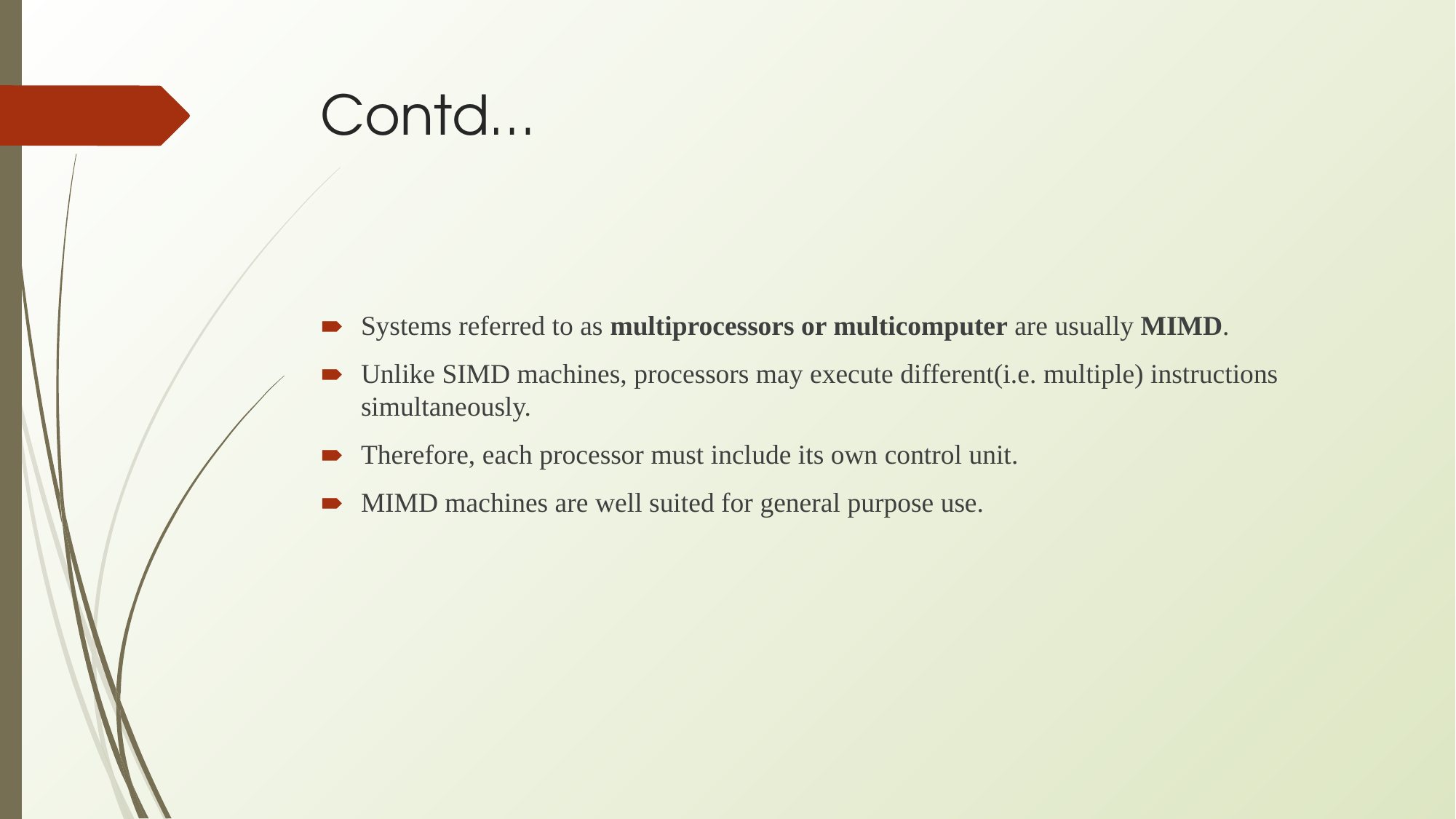

# Contd…

Systems referred to as multiprocessors or multicomputer are usually MIMD.
Unlike SIMD machines, processors may execute different(i.e. multiple) instructions simultaneously.
Therefore, each processor must include its own control unit.
MIMD machines are well suited for general purpose use.